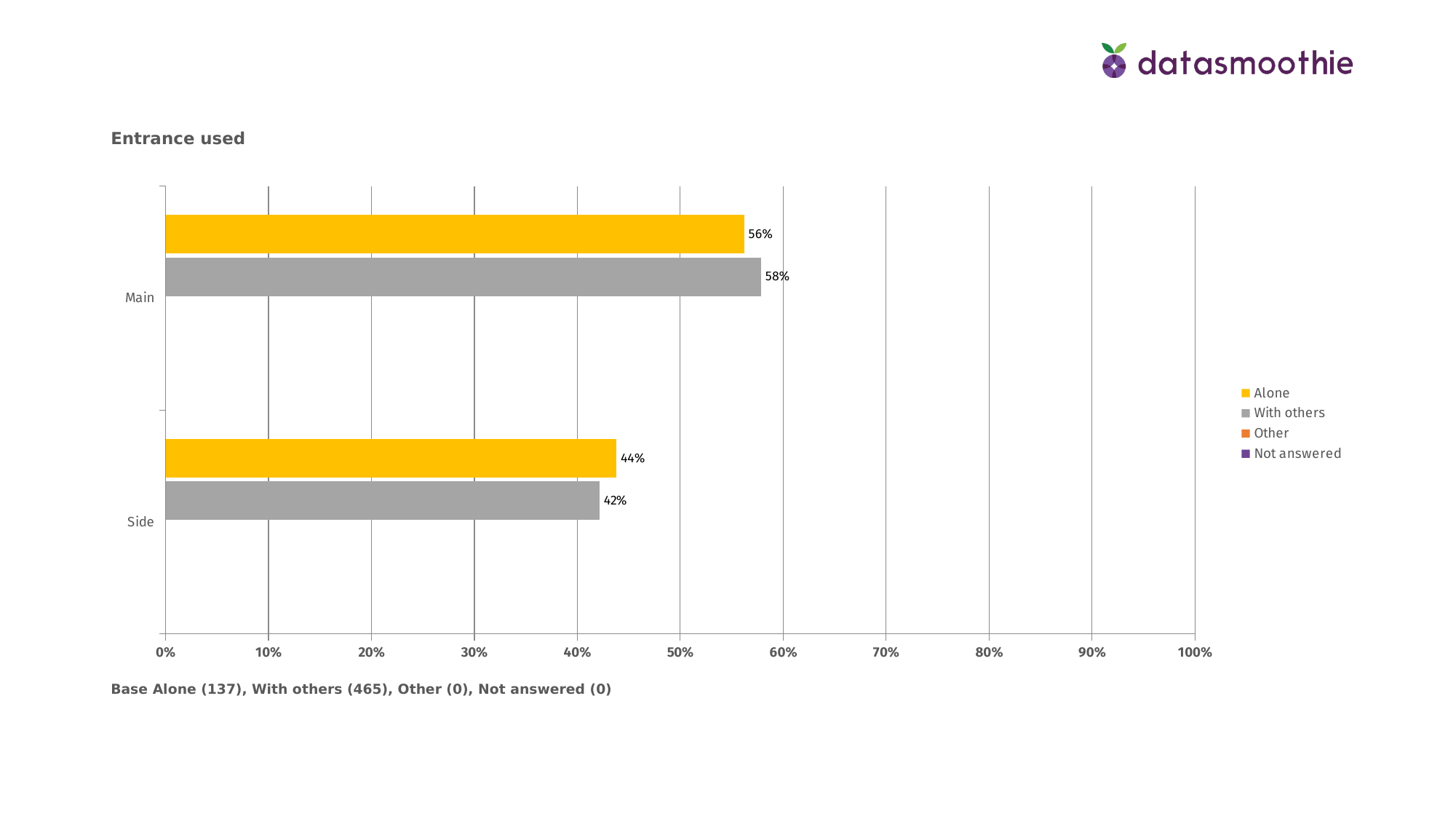

Entrance used

### Chart

| Category | Not answered | Other | With others | Alone |
|---|---|---|---|---|
| Side | None | None | 0.4215 | 0.43799999999999994 |
| Main | None | None | 0.5785 | 0.562 |
Base Alone (137), With others (465), Other (0), Not answered (0)